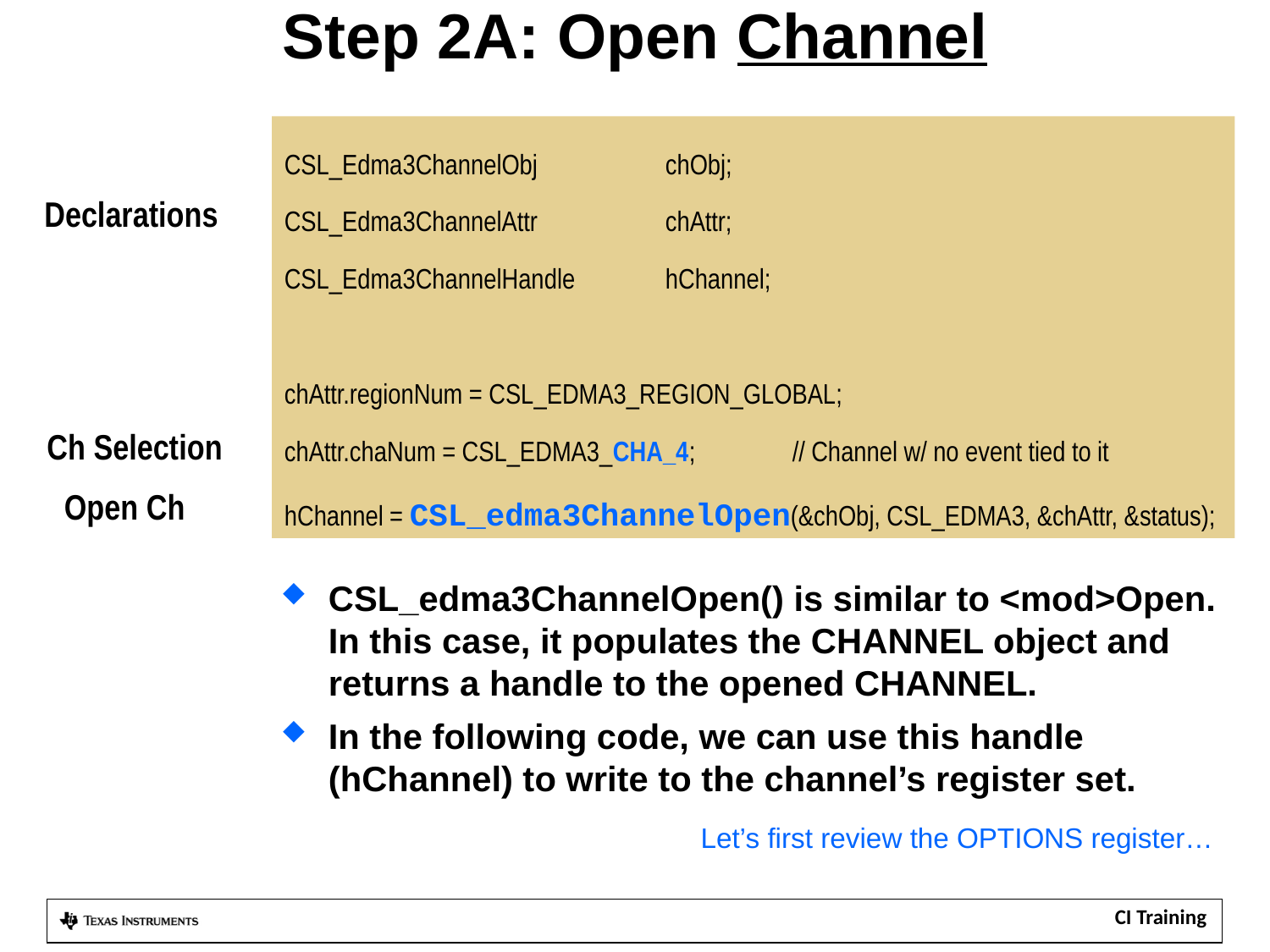

# Step 2A: Open Channel
CSL_Edma3ChannelObj		chObj;
CSL_Edma3ChannelAttr		chAttr;
CSL_Edma3ChannelHandle	hChannel;

chAttr.regionNum = CSL_EDMA3_REGION_GLOBAL;
chAttr.chaNum = CSL_EDMA3_CHA_4;  	// Channel w/ no event tied to it
hChannel = CSL_edma3ChannelOpen(&chObj, CSL_EDMA3, &chAttr, &status);
Declarations
Ch Selection
Open Ch
CSL_edma3ChannelOpen() is similar to <mod>Open.
In this case, it populates the CHANNEL object and
returns a handle to the opened CHANNEL.
In the following code, we can use this handle
(hChannel) to write to the channel’s register set.
Let’s first review the OPTIONS register…